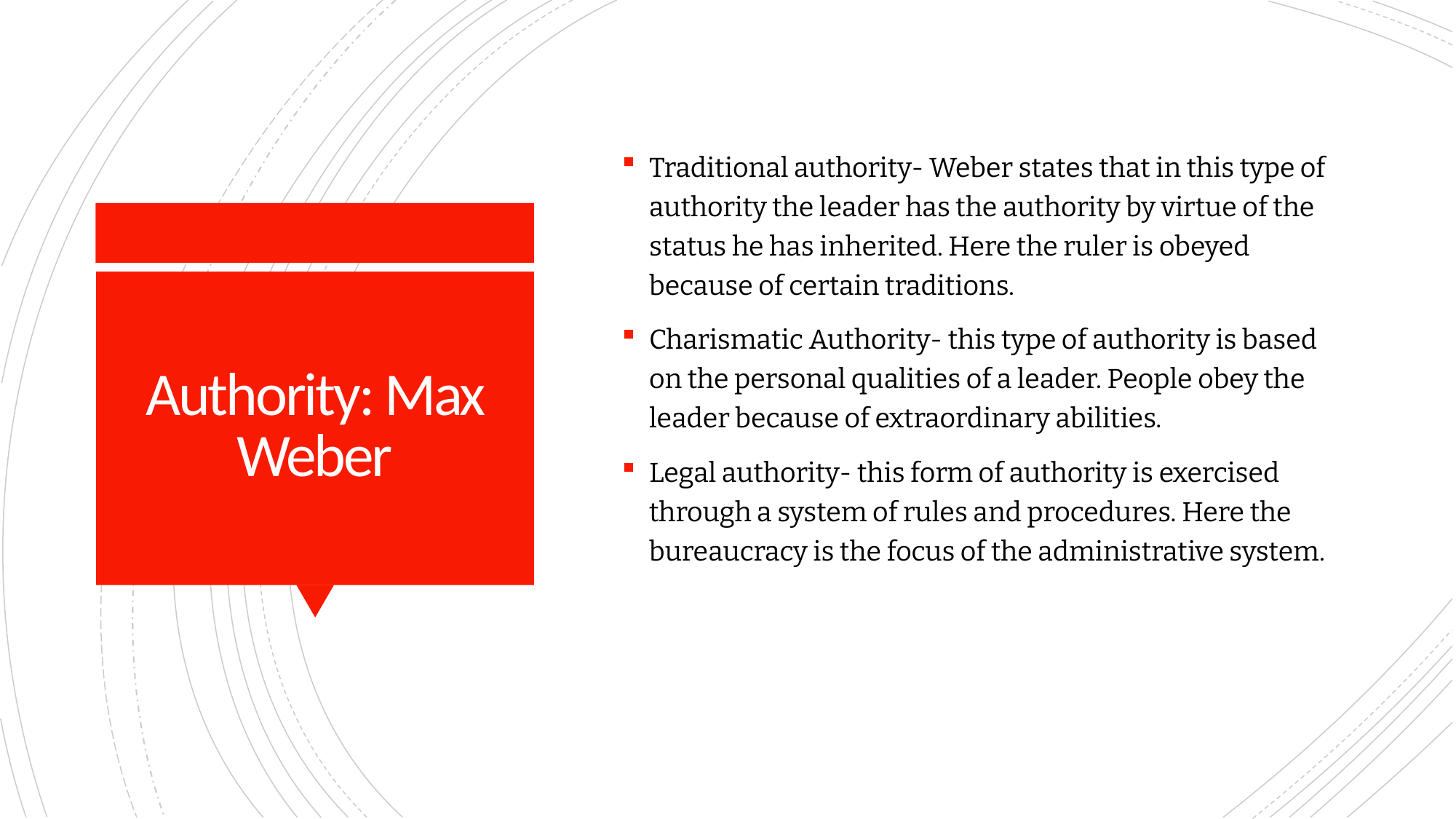

Traditional authority- Weber states that in this type of authority the leader has the authority by virtue of the status he has inherited. Here the ruler is obeyed because of certain traditions.
Charismatic Authority- this type of authority is based on the personal qualities of a leader. People obey the leader because of extraordinary abilities.
Legal authority- this form of authority is exercised through a system of rules and procedures. Here the bureaucracy is the focus of the administrative system.

# Authority: Max Weber